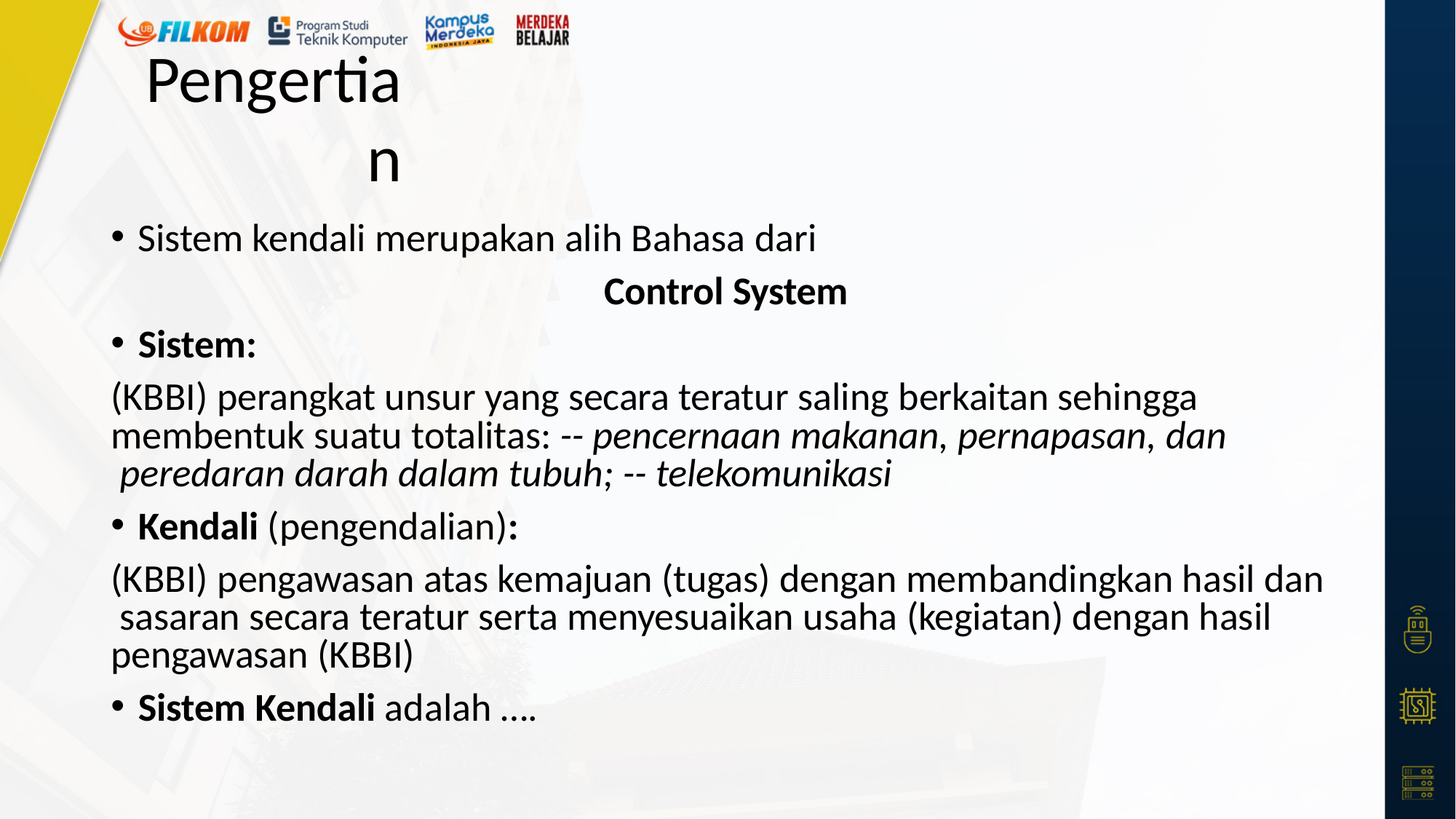

# Pengertian
Sistem kendali merupakan alih Bahasa dari
Control System
Sistem:
(KBBI) perangkat unsur yang secara teratur saling berkaitan sehingga  membentuk suatu totalitas: -- pencernaan makanan, pernapasan, dan  peredaran darah dalam tubuh; -- telekomunikasi
Kendali (pengendalian):
(KBBI) pengawasan atas kemajuan (tugas) dengan membandingkan hasil dan  sasaran secara teratur serta menyesuaikan usaha (kegiatan) dengan hasil  pengawasan (KBBI)
Sistem Kendali adalah ….